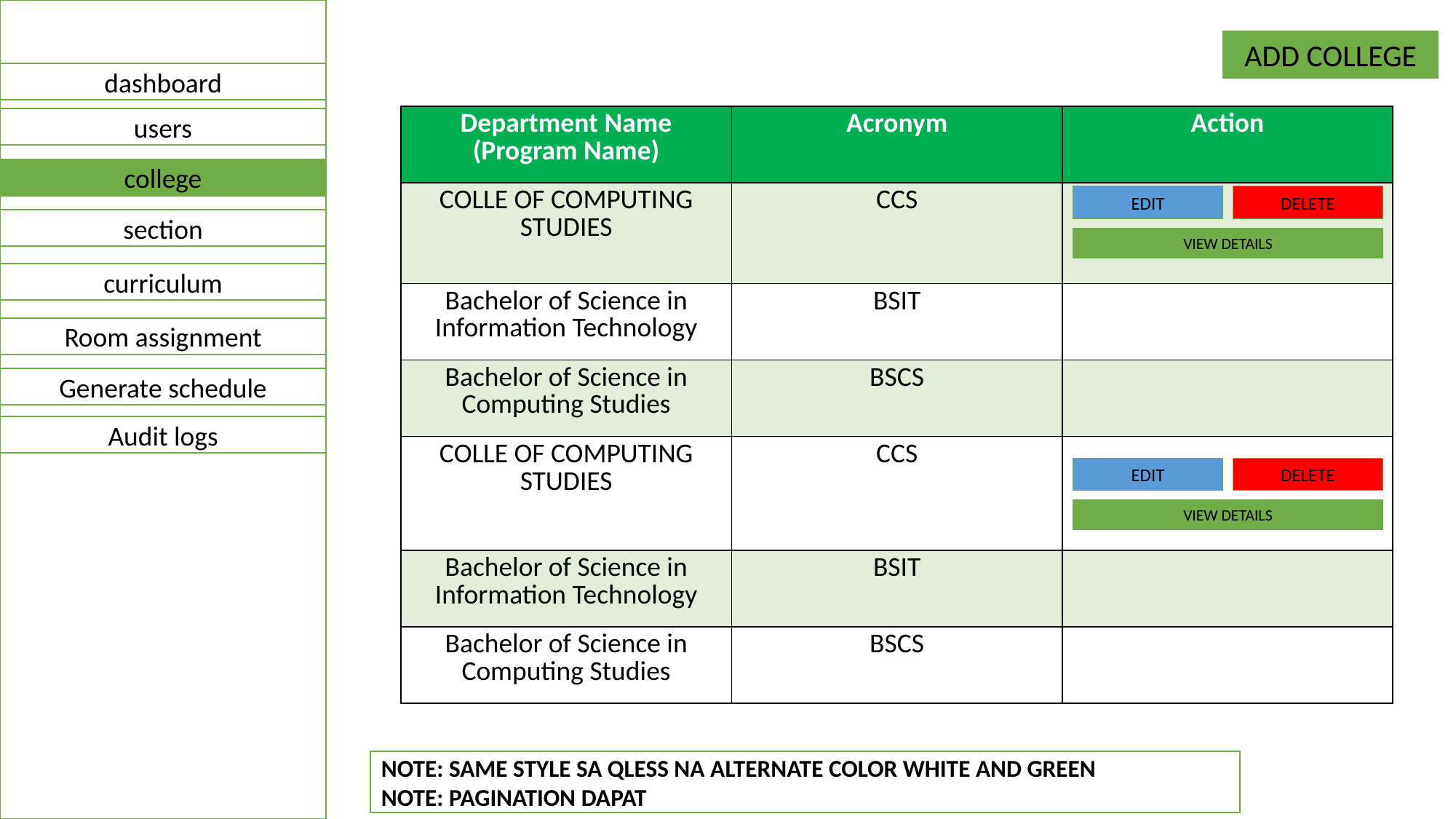

ADD COLLEGE
dashboard
| Department Name (Program Name) | Acronym | Action |
| --- | --- | --- |
| COLLE OF COMPUTING STUDIES | CCS |  |
| Bachelor of Science in Information Technology | BSIT |  |
| Bachelor of Science in Computing Studies | BSCS |  |
| COLLE OF COMPUTING STUDIES | CCS |  |
| Bachelor of Science in Information Technology | BSIT |  |
| Bachelor of Science in Computing Studies | BSCS |  |
users
college
DELETE
EDIT
section
VIEW DETAILS
curriculum
Room assignment
Generate schedule
Audit logs
DELETE
EDIT
VIEW DETAILS
NOTE: SAME STYLE SA QLESS NA ALTERNATE COLOR WHITE AND GREEN
NOTE: PAGINATION DAPAT